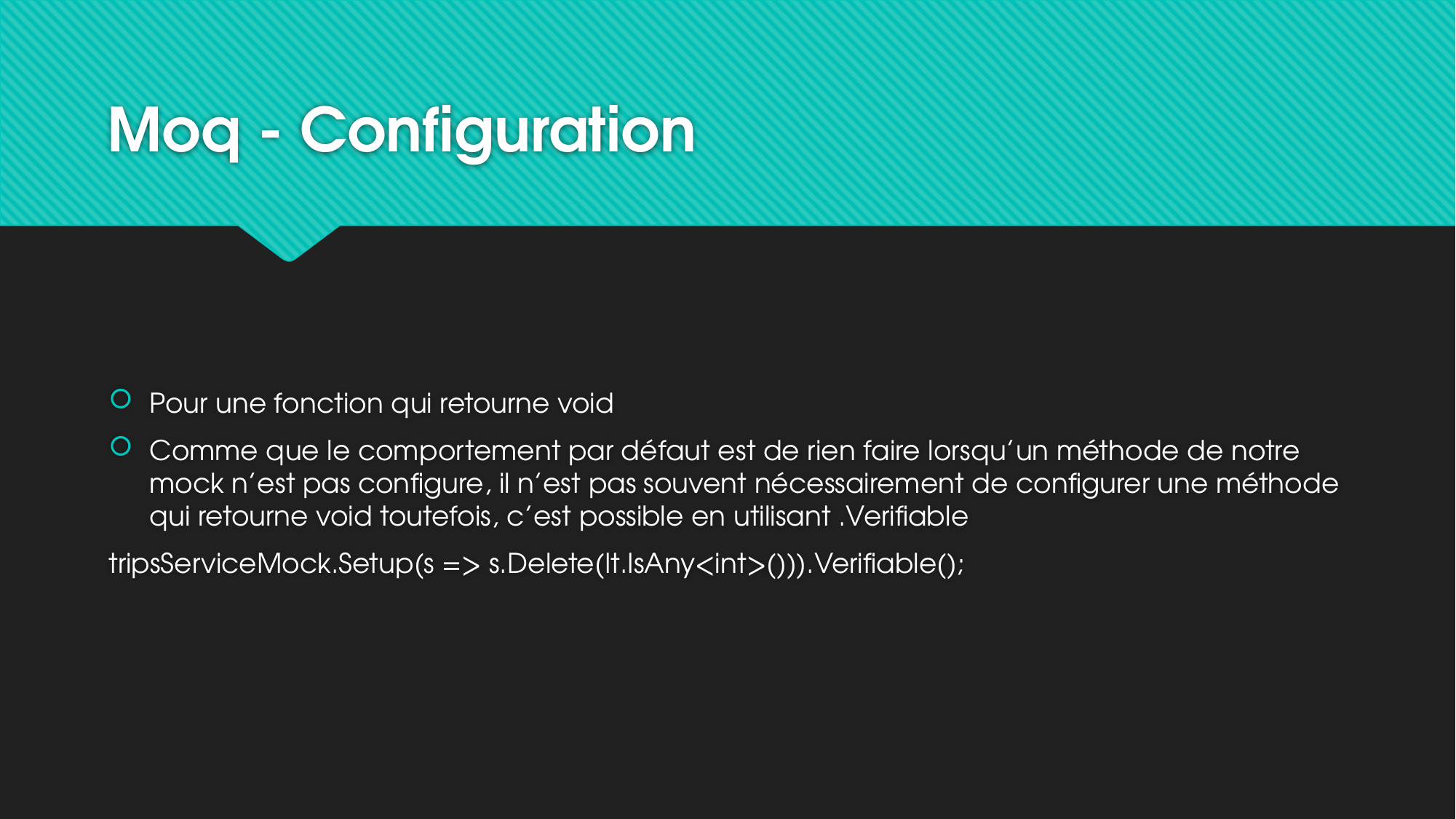

# Moq - Configuration
Pour une fonction qui retourne void
Comme que le comportement par défaut est de rien faire lorsqu’un méthode de notre mock n’est pas configure, il n’est pas souvent nécessairement de configurer une méthode qui retourne void toutefois, c’est possible en utilisant .Verifiable
tripsServiceMock.Setup(s => s.Delete(It.IsAny<int>())).Verifiable();